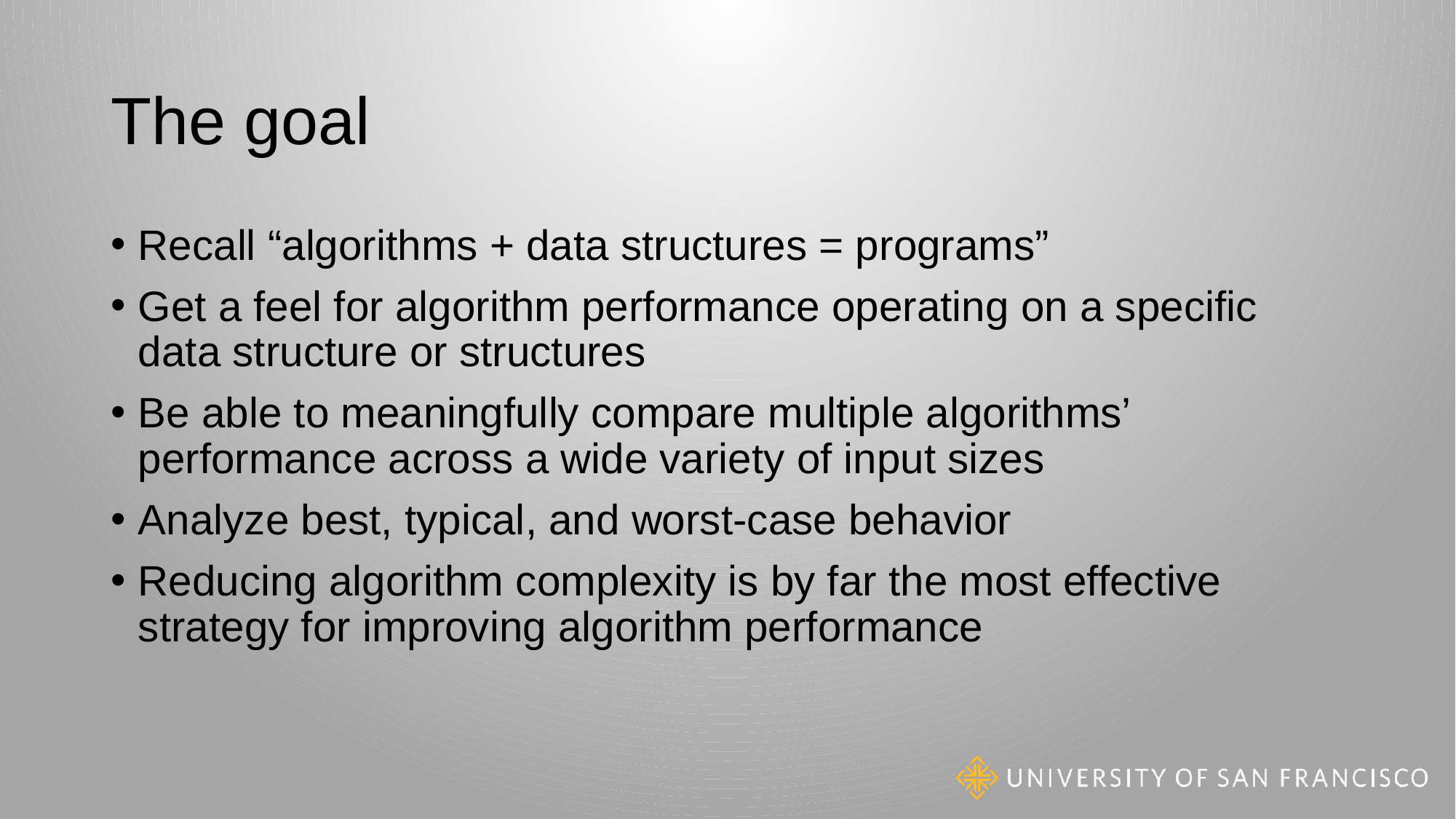

# The goal
Recall “algorithms + data structures = programs”
Get a feel for algorithm performance operating on a specific data structure or structures
Be able to meaningfully compare multiple algorithms’ performance across a wide variety of input sizes
Analyze best, typical, and worst-case behavior
Reducing algorithm complexity is by far the most effective strategy for improving algorithm performance